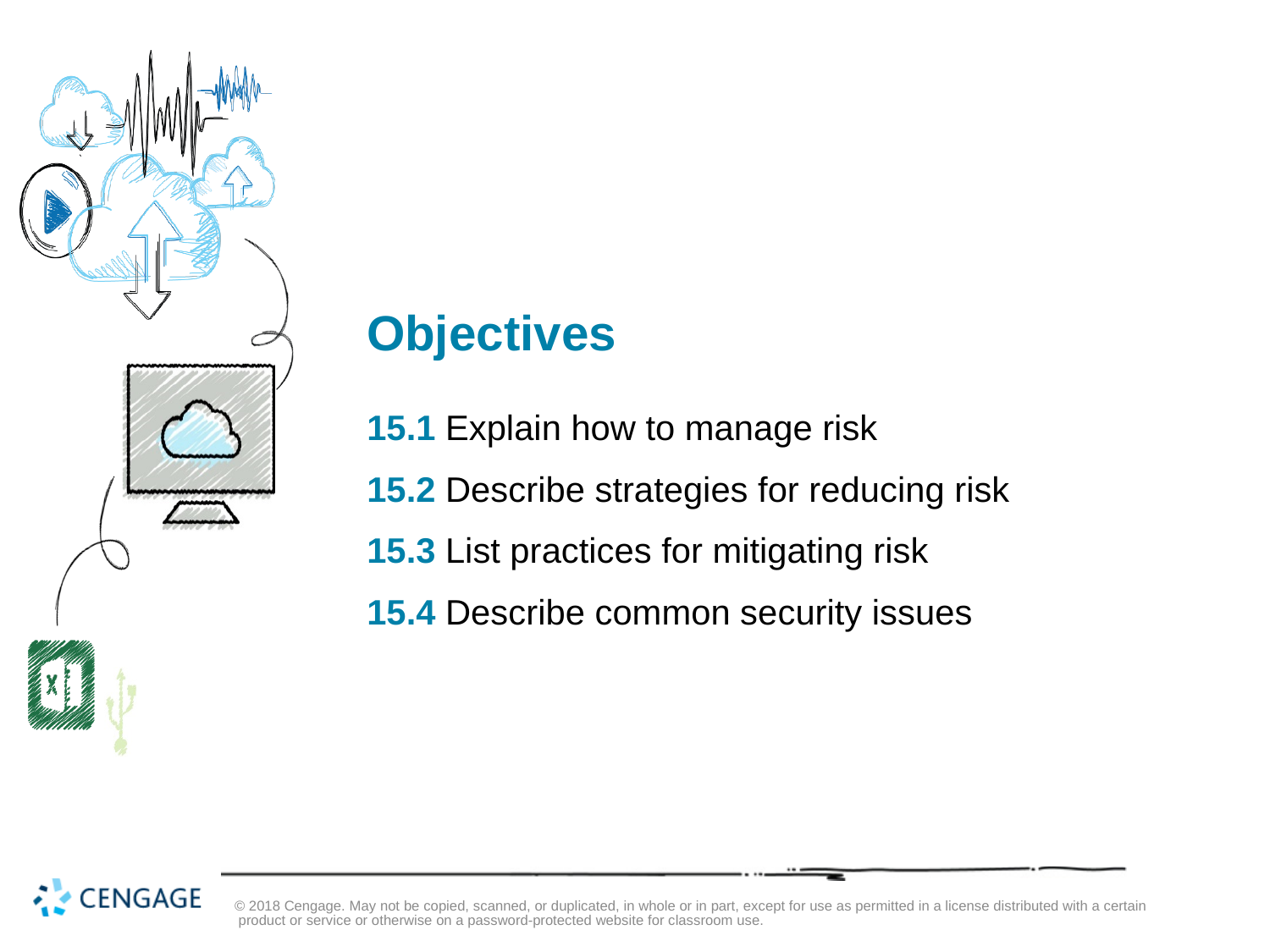

# Objectives
15.1 Explain how to manage risk
15.2 Describe strategies for reducing risk
15.3 List practices for mitigating risk
15.4 Describe common security issues
© 2018 Cengage. May not be copied, scanned, or duplicated, in whole or in part, except for use as permitted in a license distributed with a certain product or service or otherwise on a password-protected website for classroom use.